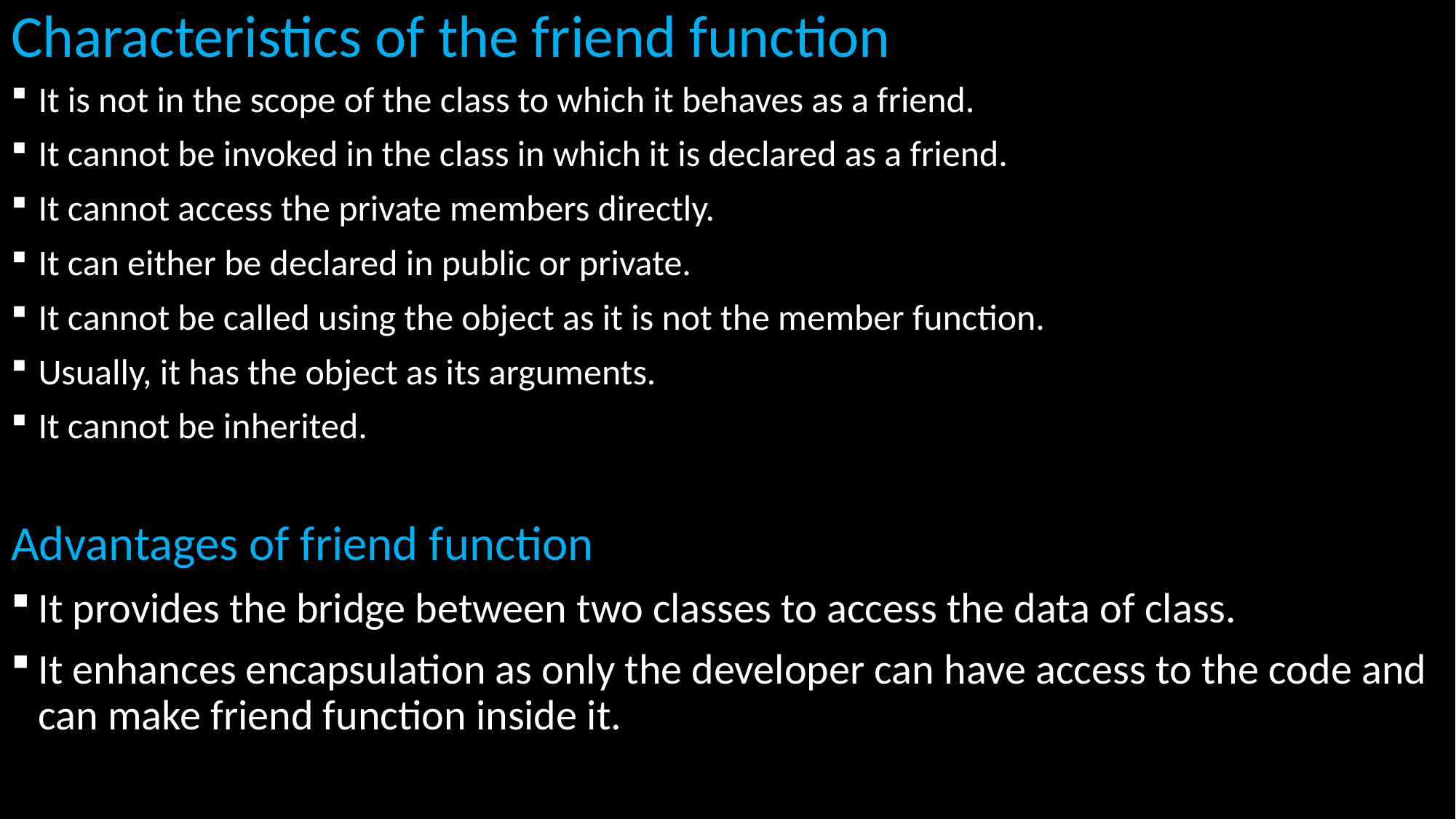

# Characteristics of the friend function
It is not in the scope of the class to which it behaves as a friend.
It cannot be invoked in the class in which it is declared as a friend.
It cannot access the private members directly.
It can either be declared in public or private.
It cannot be called using the object as it is not the member function.
Usually, it has the object as its arguments.
It cannot be inherited.

Advantages of friend function
It provides the bridge between two classes to access the data of class.
It enhances encapsulation as only the developer can have access to the code and can make friend function inside it.